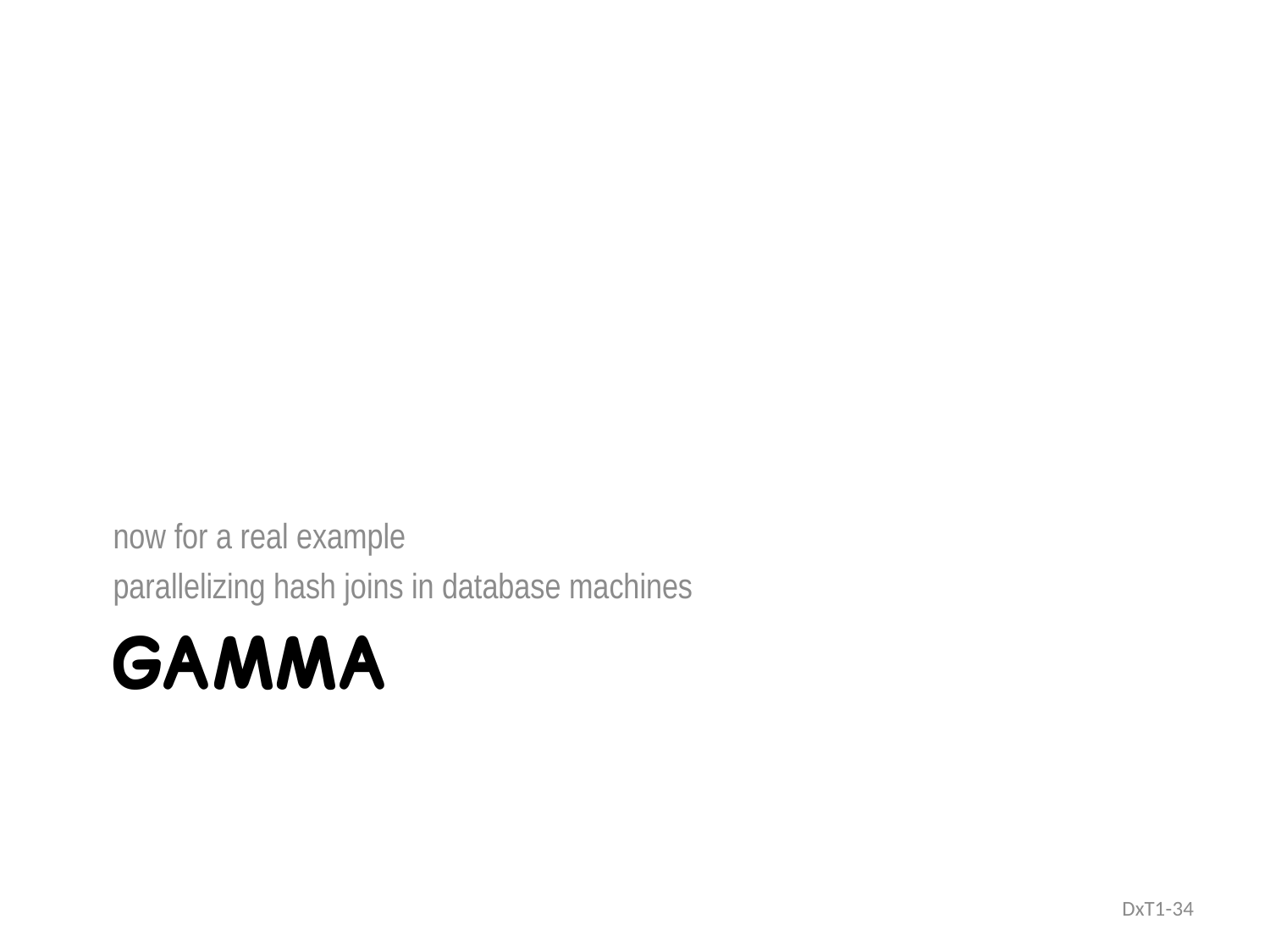

now for a real example
parallelizing hash joins in database machines
# Gamma
DxT1-34